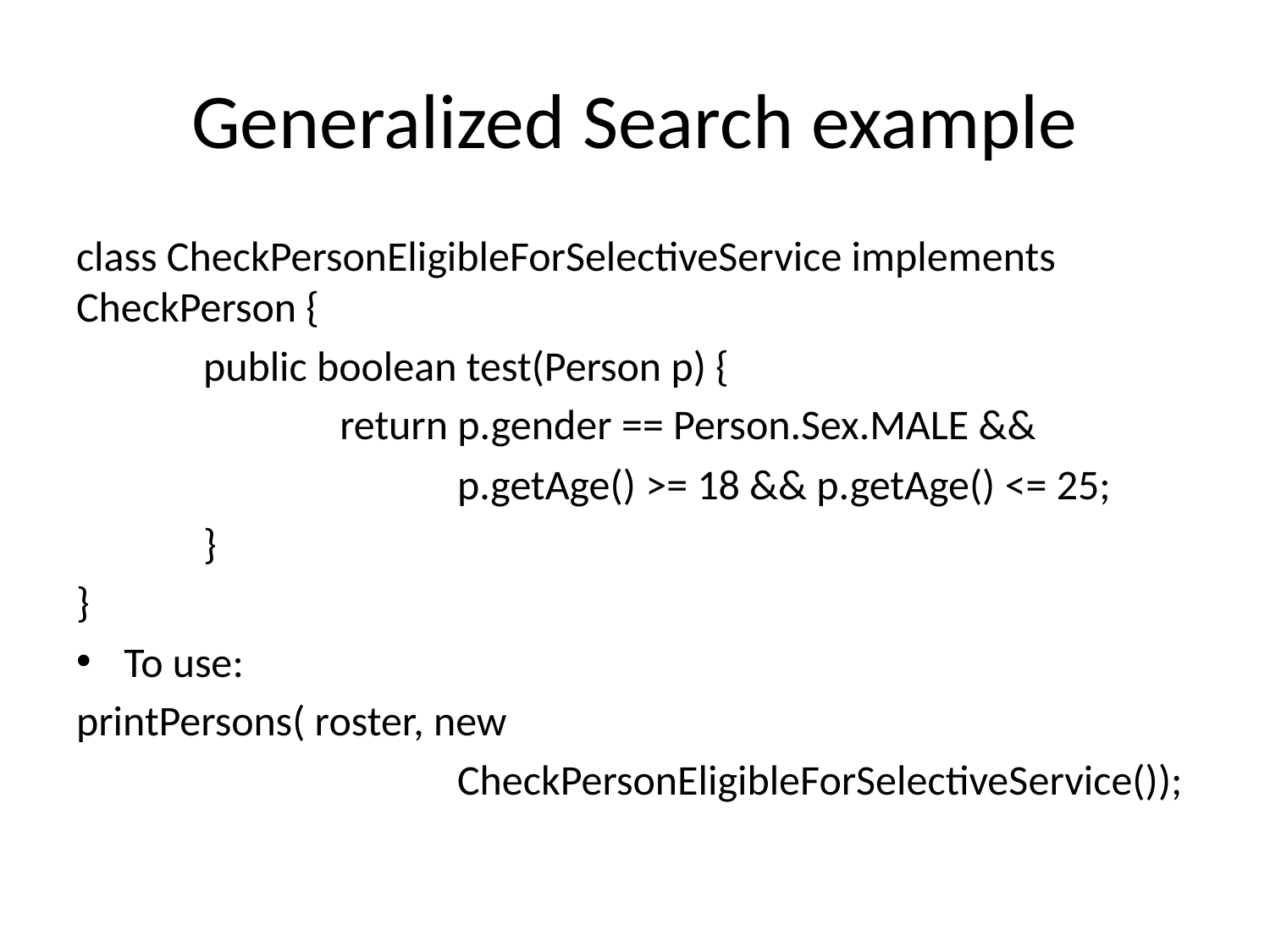

# Generalized Search example
class CheckPersonEligibleForSelectiveService implements CheckPerson {
	public boolean test(Person p) {
		 return p.gender == Person.Sex.MALE &&
			p.getAge() >= 18 && p.getAge() <= 25;
	}
}
To use:
printPersons( roster, new
			CheckPersonEligibleForSelectiveService());